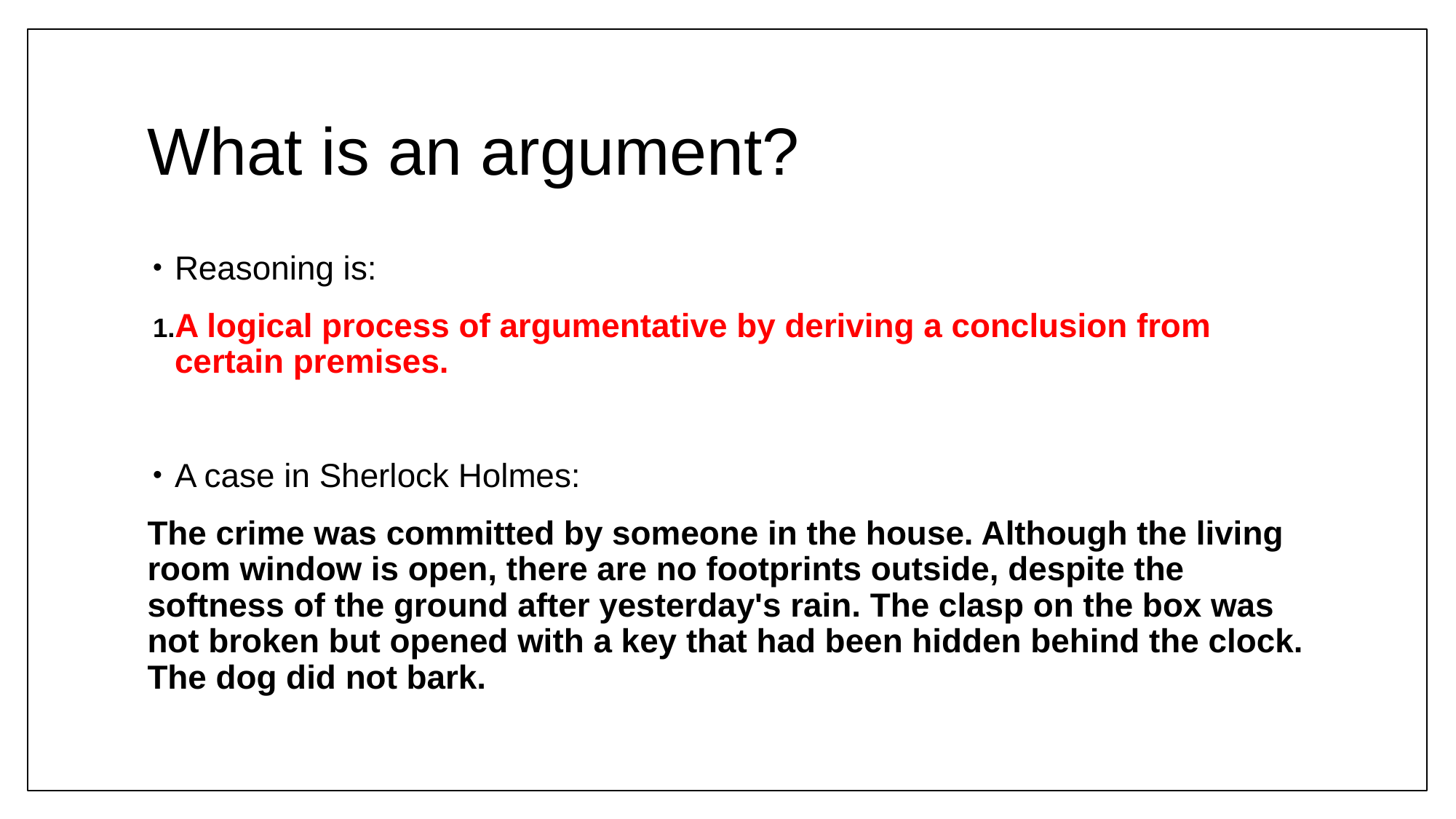

# What is an argument?
Reasoning is:
A logical process of argumentative by deriving a conclusion from certain premises.

A case in Sherlock Holmes:
The crime was committed by someone in the house. Although the living room window is open, there are no footprints outside, despite the softness of the ground after yesterday's rain. The clasp on the box was not broken but opened with a key that had been hidden behind the clock. The dog did not bark.